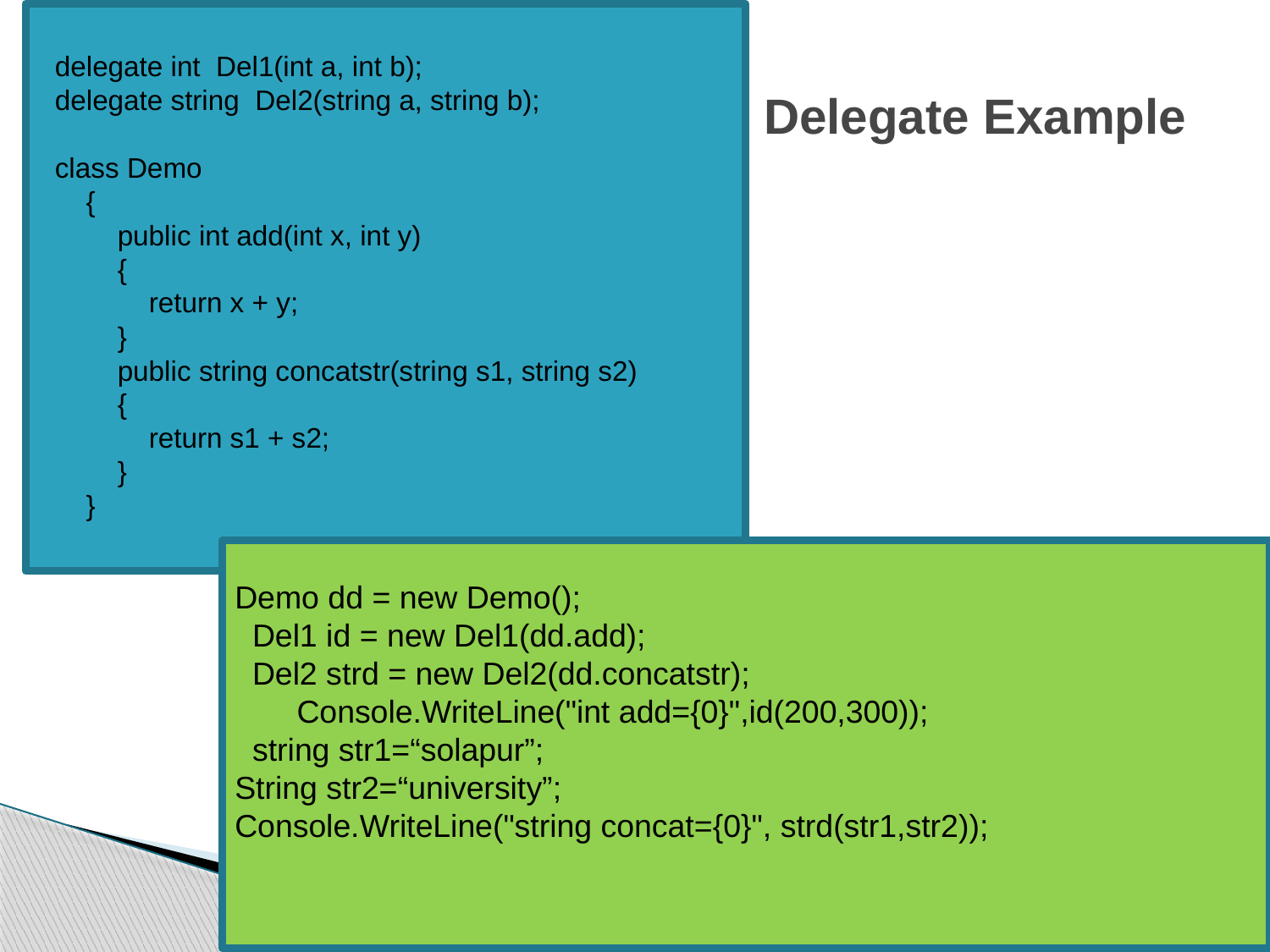

# Delegate Example
delegate int  Del1(int a, int b);
delegate string  Del2(string a, string b);

class Demo
    {
        public int add(int x, int y)
        {
            return x + y;
        }
        public string concatstr(string s1, string s2)
        {
            return s1 + s2;
        }
    }

Demo dd = new Demo();
  Del1 id = new Del1(dd.add);
  Del2 strd = new Del2(dd.concatstr);
       Console.WriteLine("int add={0}",id(200,300));
  string str1=“solapur”;
String str2=“university”;
Console.WriteLine("string concat={0}", strd(str1,str2));